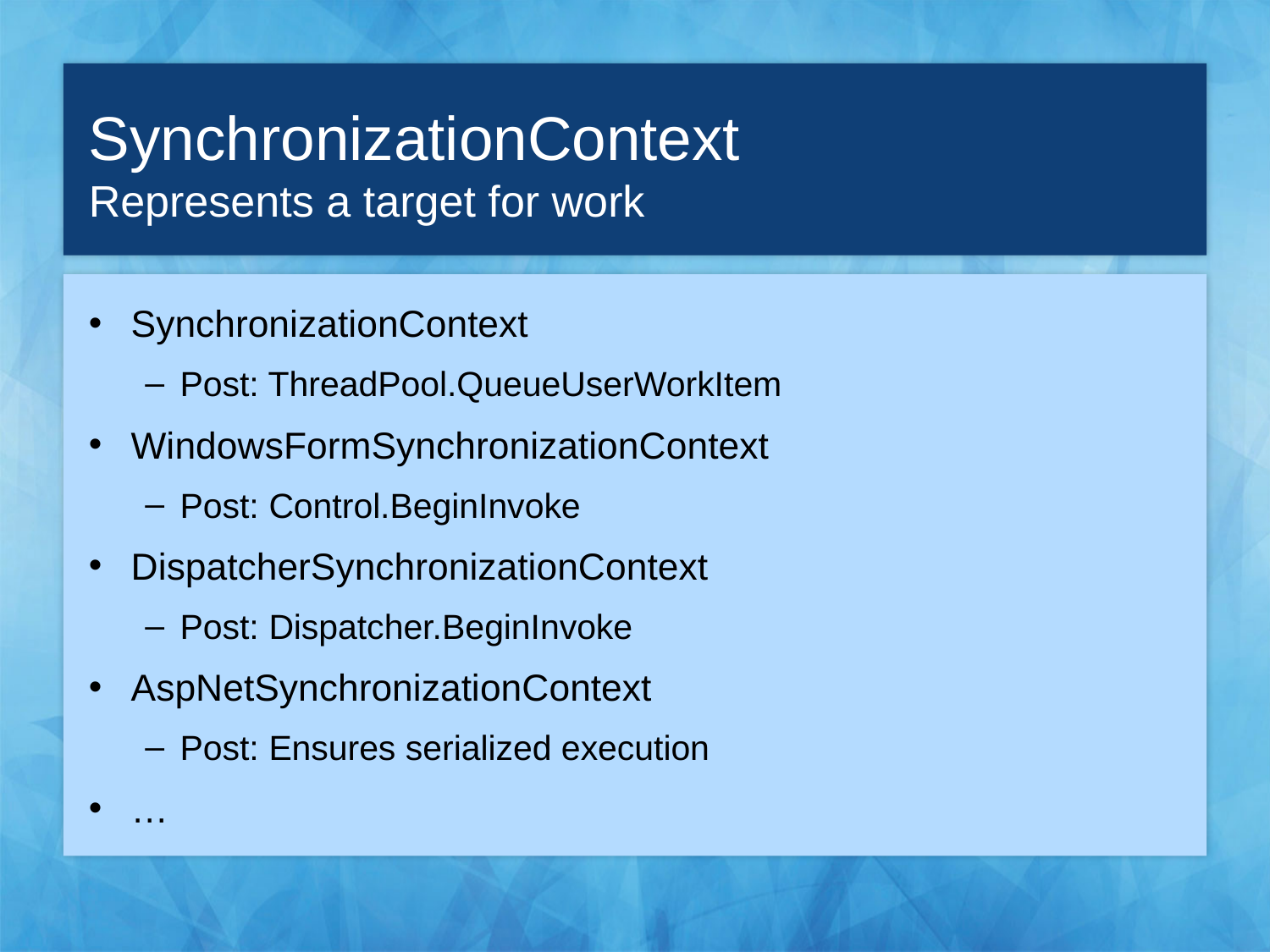

# SynchronizationContext
Represents a target for work

SynchronizationContext
Post: ThreadPool.QueueUserWorkItem
WindowsFormSynchronizationContext
Post: Control.BeginInvoke
DispatcherSynchronizationContext
Post: Dispatcher.BeginInvoke
AspNetSynchronizationContext
Post: Ensures serialized execution
…